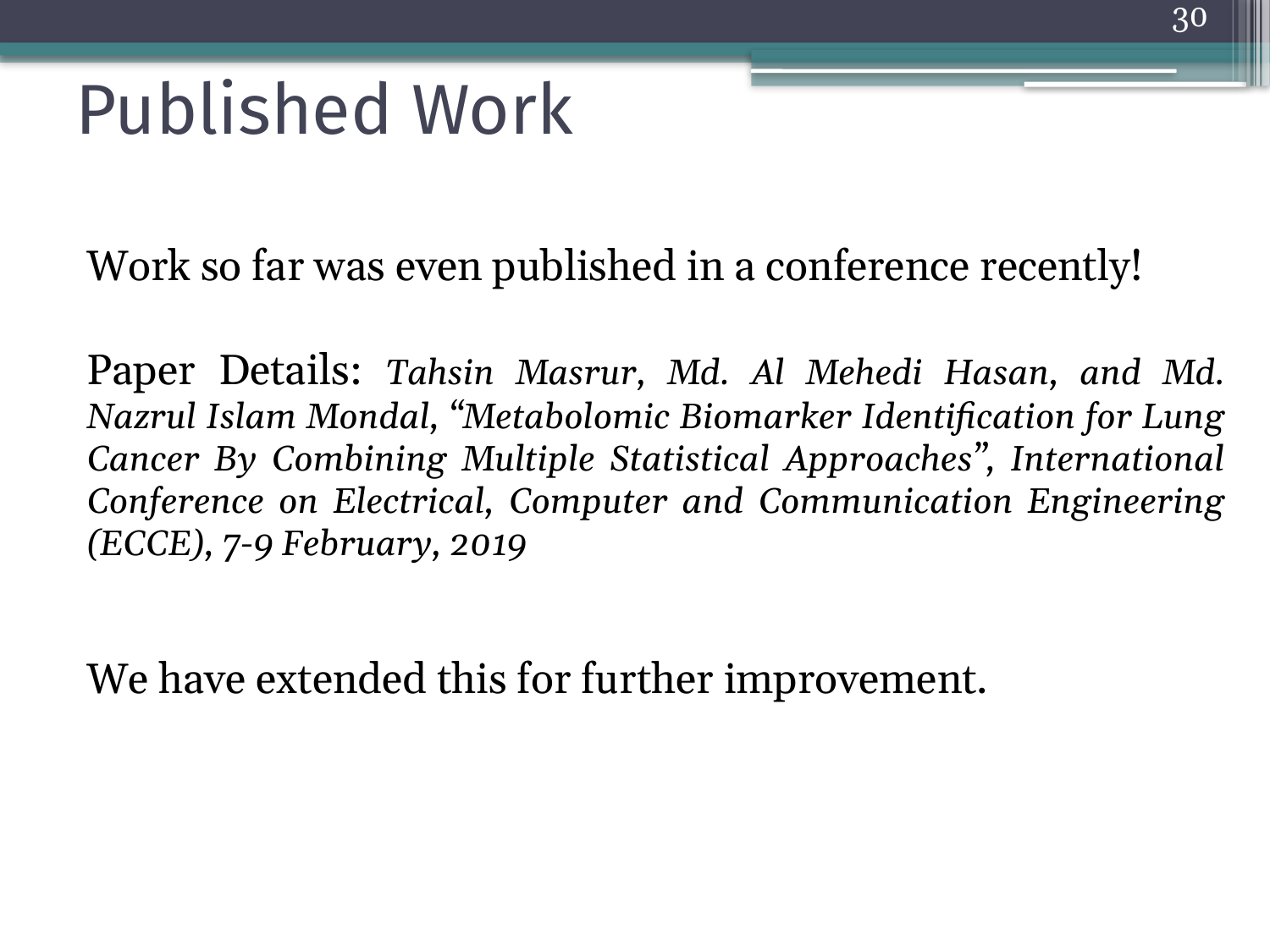

30
# Published Work
Work so far was even published in a conference recently!
Paper Details: Tahsin Masrur, Md. Al Mehedi Hasan, and Md. Nazrul Islam Mondal, “Metabolomic Biomarker Identification for Lung Cancer By Combining Multiple Statistical Approaches”, International Conference on Electrical, Computer and Communication Engineering (ECCE), 7-9 February, 2019
We have extended this for further improvement.